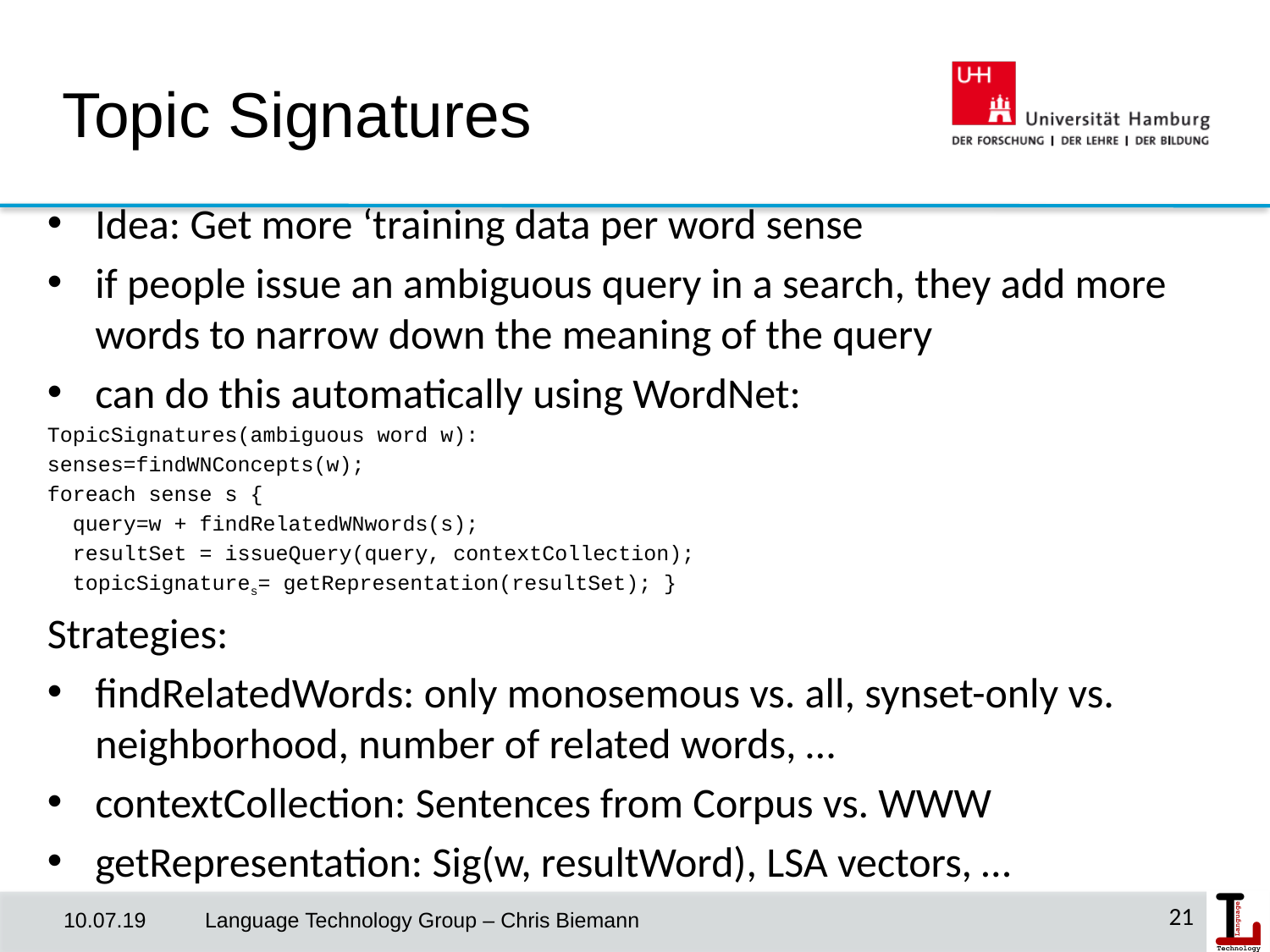

# Topic Signatures
Idea: Get more ‘training data per word sense
if people issue an ambiguous query in a search, they add more words to narrow down the meaning of the query
can do this automatically using WordNet:
TopicSignatures(ambiguous word w):
senses=findWNConcepts(w);
foreach sense s {
  query=w + findRelatedWNwords(s);
  resultSet = issueQuery(query, contextCollection);
  topicSignatures= getRepresentation(resultSet); }
Strategies:
findRelatedWords: only monosemous vs. all, synset-only vs. neighborhood, number of related words, …
contextCollection: Sentences from Corpus vs. WWW
getRepresentation: Sig(w, resultWord), LSA vectors, …

10.07.19
 Language Technology Group – Chris Biemann
21